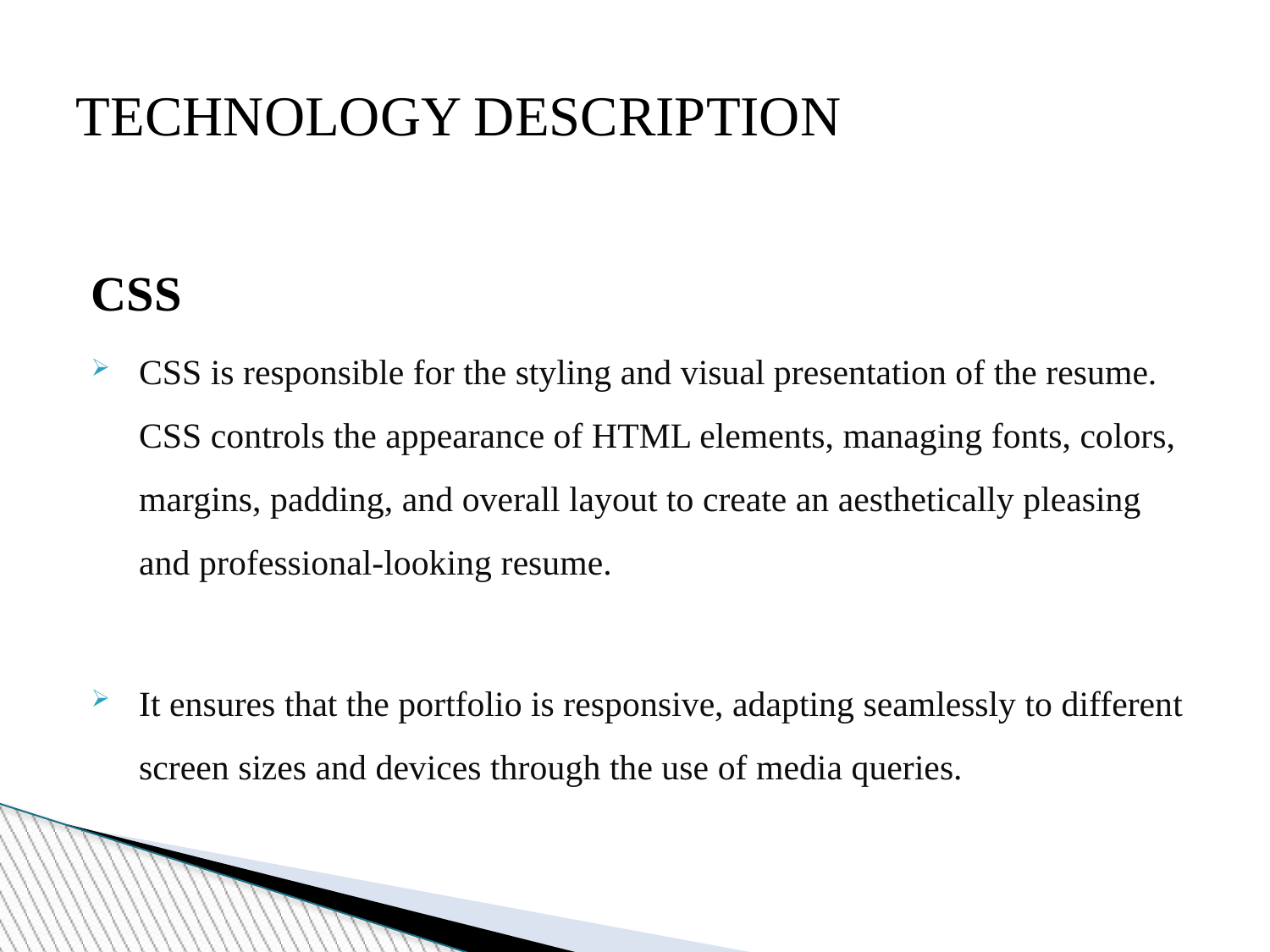

TECHNOLOGY DESCRIPTION
CSS
CSS is responsible for the styling and visual presentation of the resume. CSS controls the appearance of HTML elements, managing fonts, colors, margins, padding, and overall layout to create an aesthetically pleasing and professional-looking resume.

It ensures that the portfolio is responsive, adapting seamlessly to different screen sizes and devices through the use of media queries.